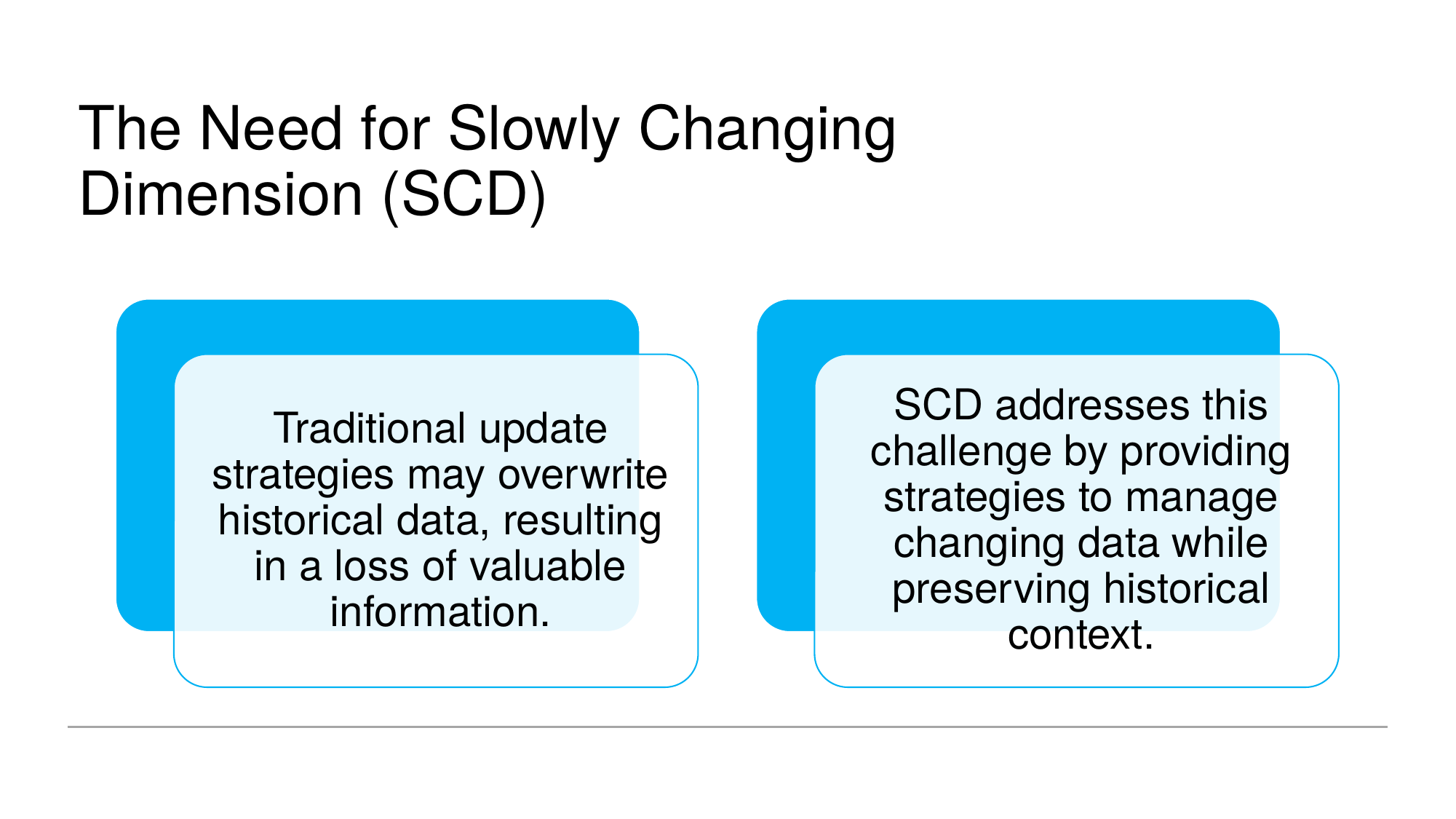

# The Need for Slowly Changing Dimension (SCD)
Traditional update strategies may overwrite historical data, resulting in a loss of valuable information.
SCD addresses this challenge by providing strategies to manage changing data while preserving historical context.